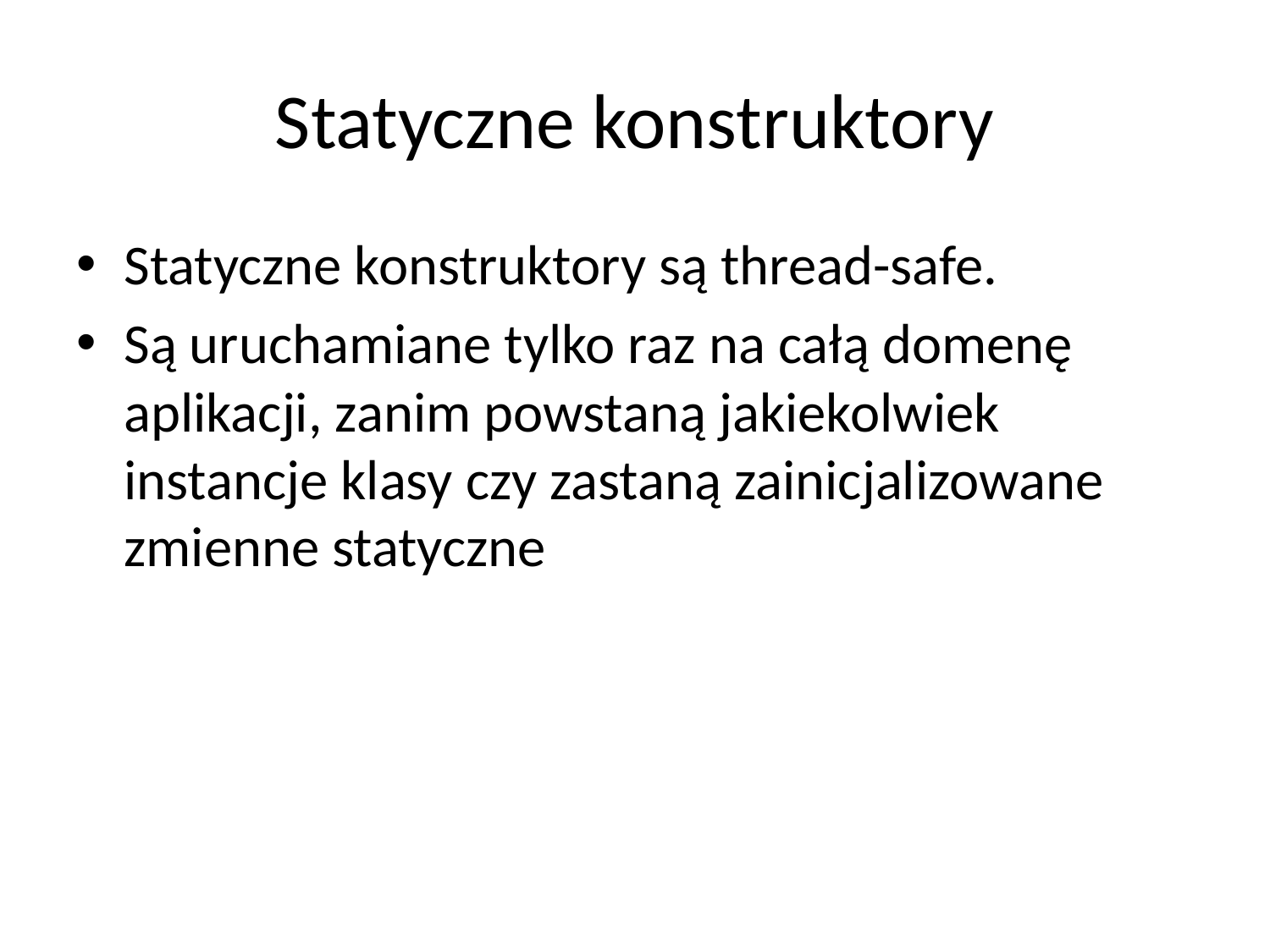

# Statyczne konstruktory
Statyczne konstruktory są thread-safe.
Są uruchamiane tylko raz na całą domenę aplikacji, zanim powstaną jakiekolwiek instancje klasy czy zastaną zainicjalizowane zmienne statyczne